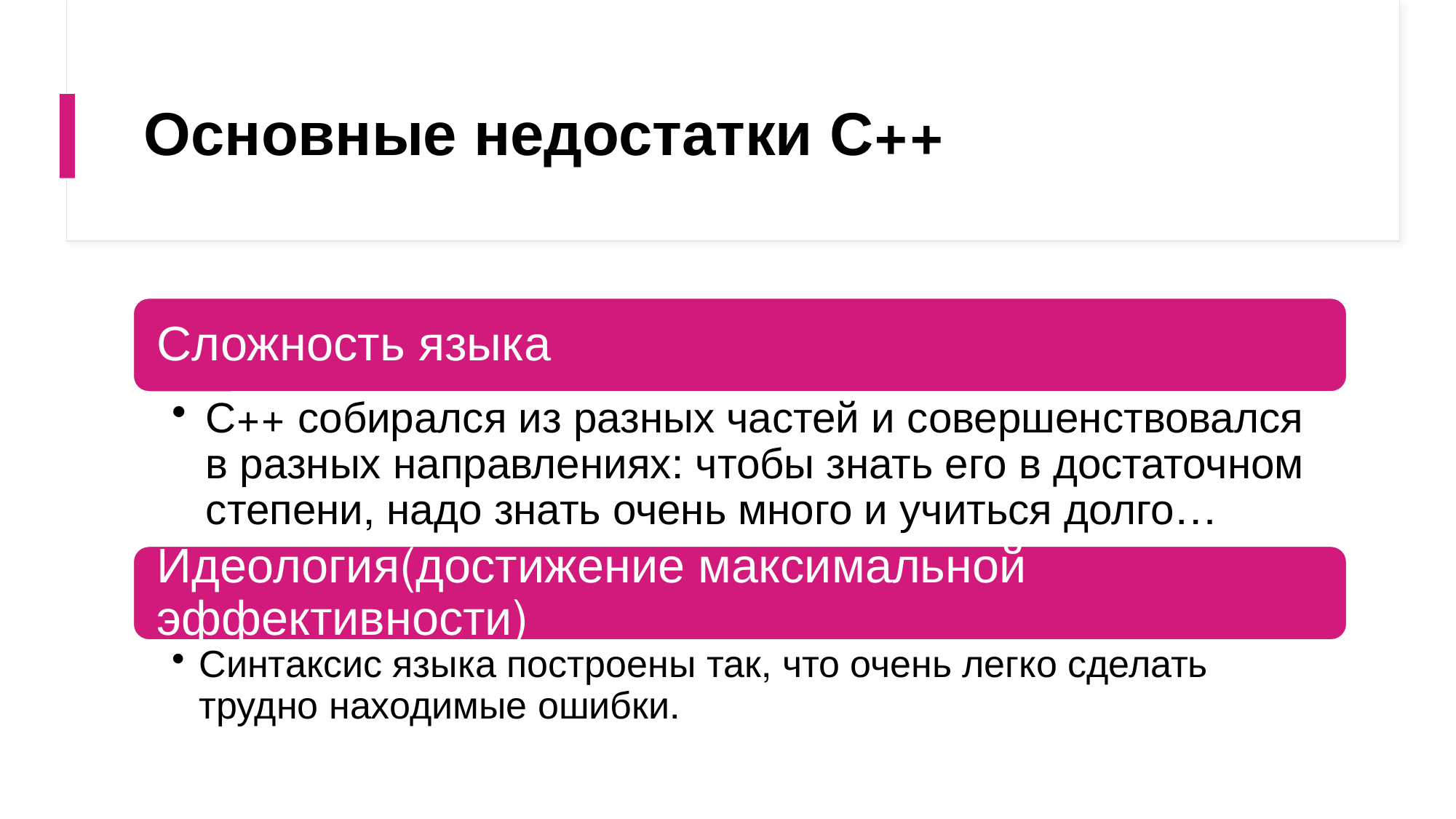

# Основные недостатки С++
Сложность языка
С++ собирался из разных частей и совершенствовался в разных направлениях: чтобы знать его в достаточном степени, надо знать очень много и учиться долго…
Идеология(достижение максимальной эффективности)
Синтаксис языка построены так, что очень легко сделать трудно находимые ошибки.